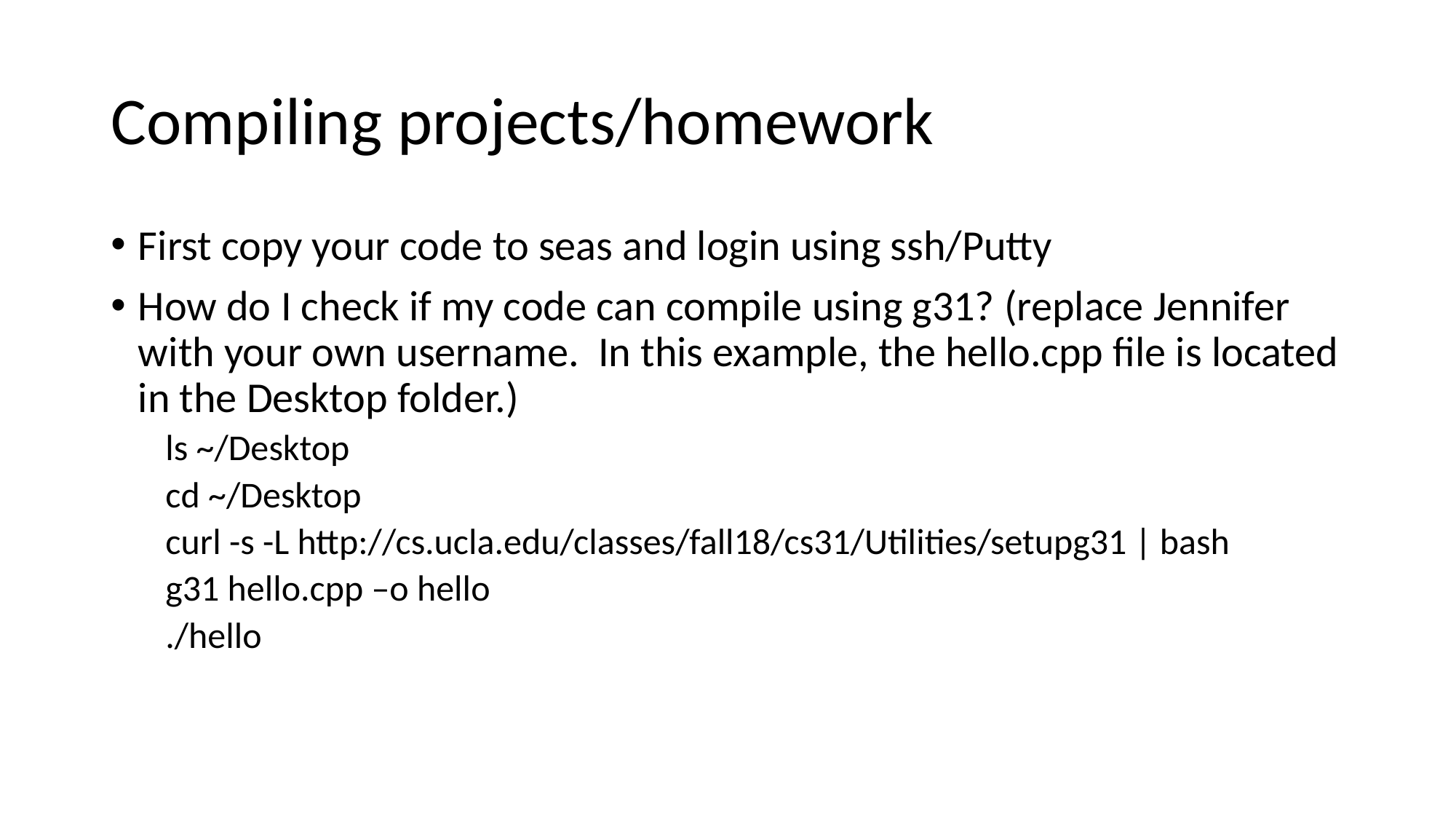

# Compiling projects/homework
First copy your code to seas and login using ssh/Putty
How do I check if my code can compile using g31? (replace Jennifer with your own username.  In this example, the hello.cpp file is located in the Desktop folder.)
ls ~/Desktop
cd ~/Desktop
curl -s -L http://cs.ucla.edu/classes/fall18/cs31/Utilities/setupg31 | bash
g31 hello.cpp –o hello
./hello